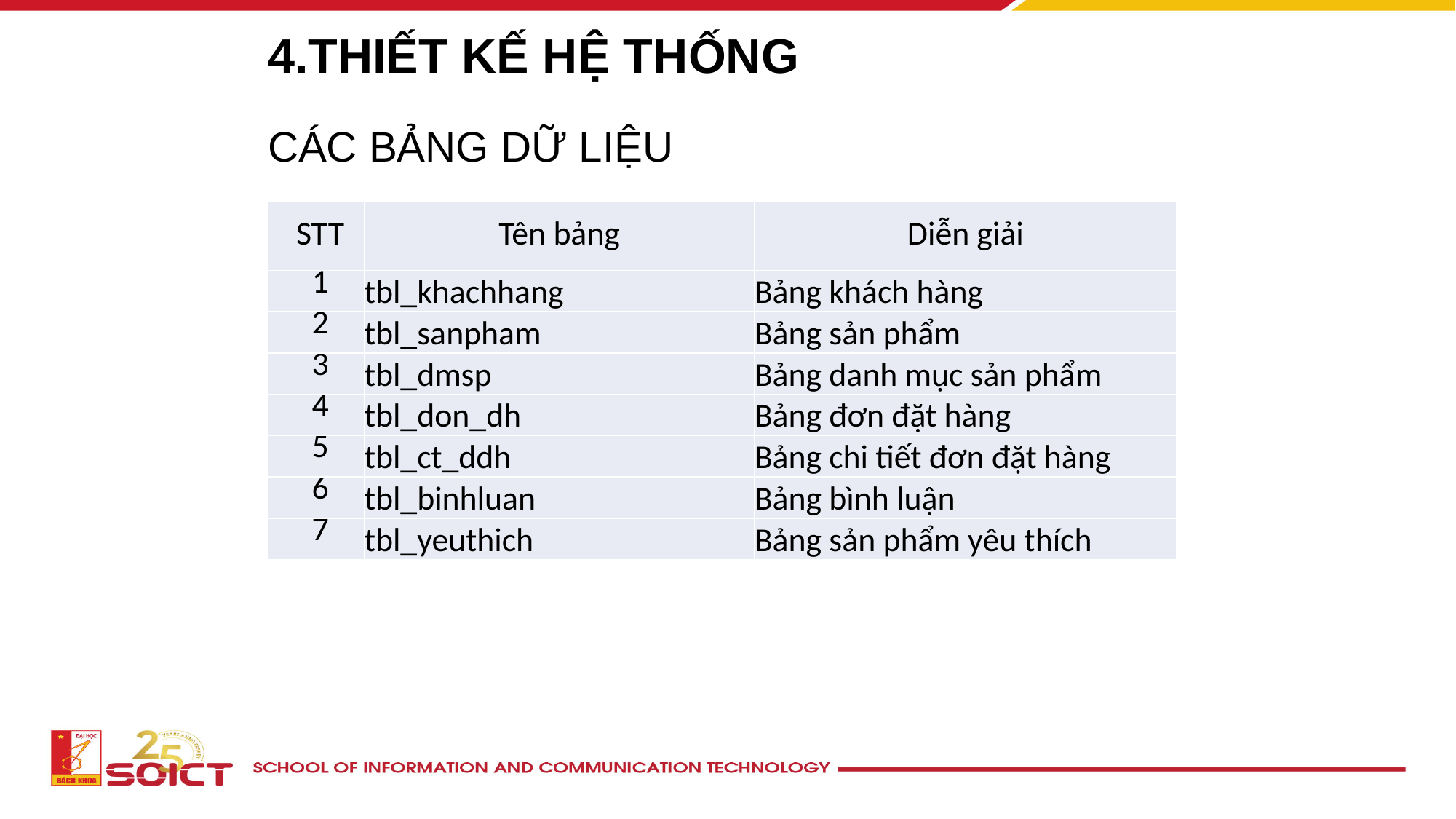

# 4.THIẾT KẾ HỆ THỐNG
CÁC BẢNG DỮ LIỆU
| STT | Tên bảng | Diễn giải |
| --- | --- | --- |
| 1 | tbl\_khachhang | Bảng khách hàng |
| 2 | tbl\_sanpham | Bảng sản phẩm |
| 3 | tbl\_dmsp | Bảng danh mục sản phẩm |
| 4 | tbl\_don\_dh | Bảng đơn đặt hàng |
| 5 | tbl\_ct\_ddh | Bảng chi tiết đơn đặt hàng |
| 6 | tbl\_binhluan | Bảng bình luận |
| 7 | tbl\_yeuthich | Bảng sản phẩm yêu thích |